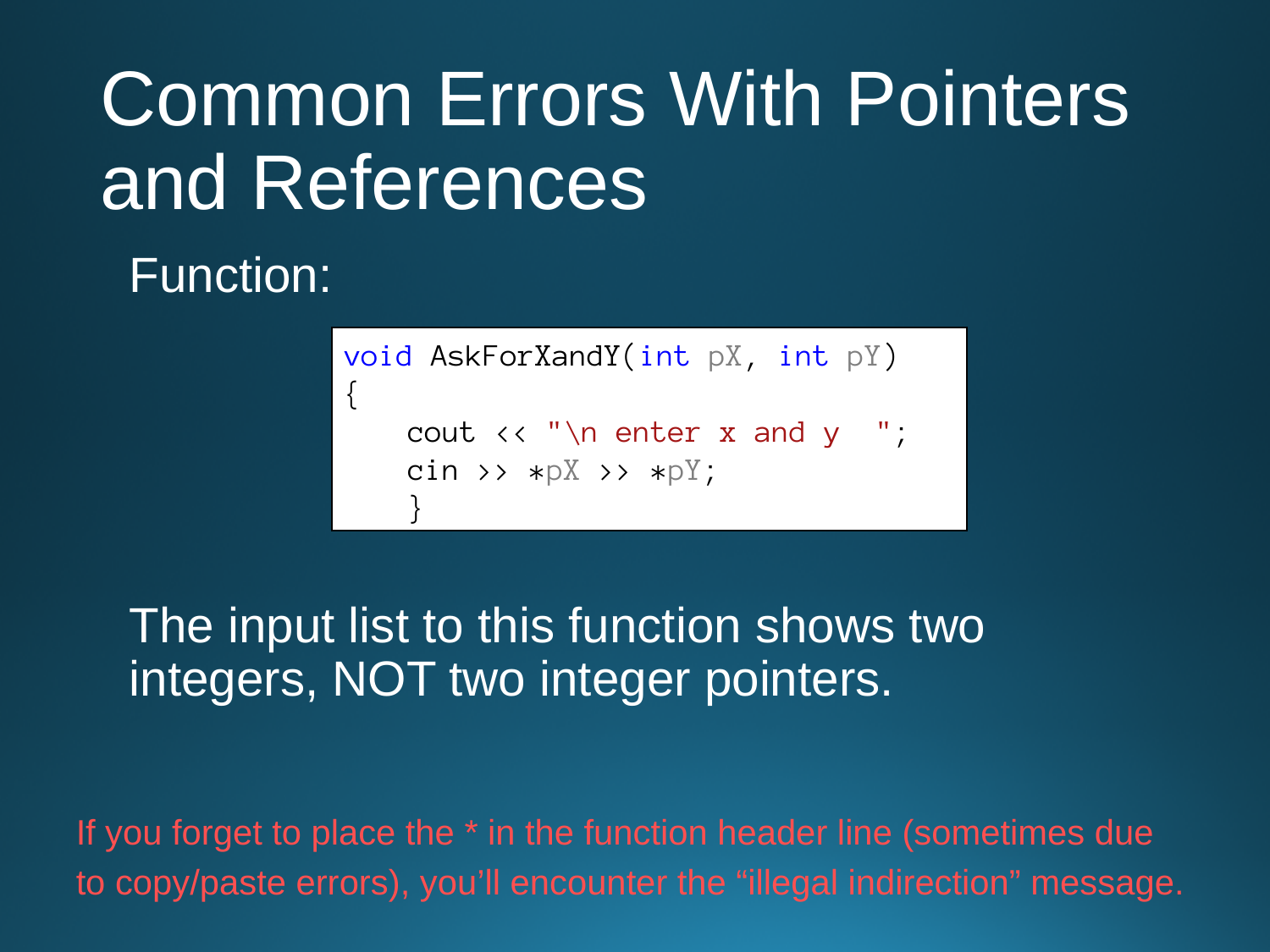

# Common Errors With Pointers and References
Function:

The input list to this function shows two integers, NOT two integer pointers.

void AskForXandY(int pX, int pY)
{
cout << "\n enter x and y  ";
cin >> *pX >> *pY;
}
If you forget to place the * in the function header line (sometimes due
to copy/paste errors), you’ll encounter the “illegal indirection” message.